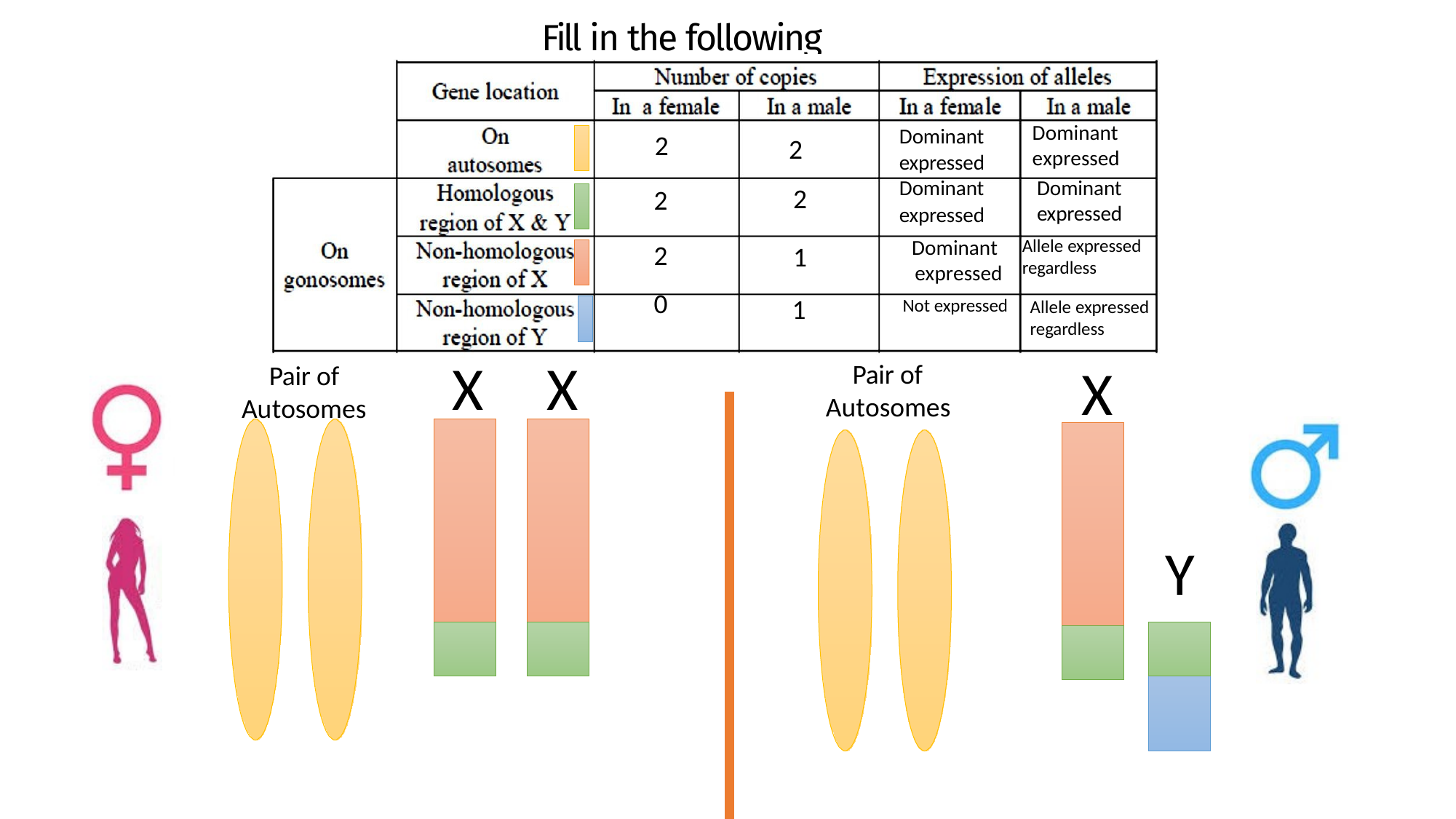

#
Fill in the following table:

Dominant  expressed
Dominant
expressed
Allele expressed  regardless
Dominant  expressed  Dominant  expressed
Dominant  expressed
Not expressed

| 2 | 2 |
| --- | --- |
| 2 | 2 |
| 2 | 1 |
| 0 | 1 |
Allele expressed  regardless
X	X
X
Pair of  Autosomes
Pair of
Autosomes

Y